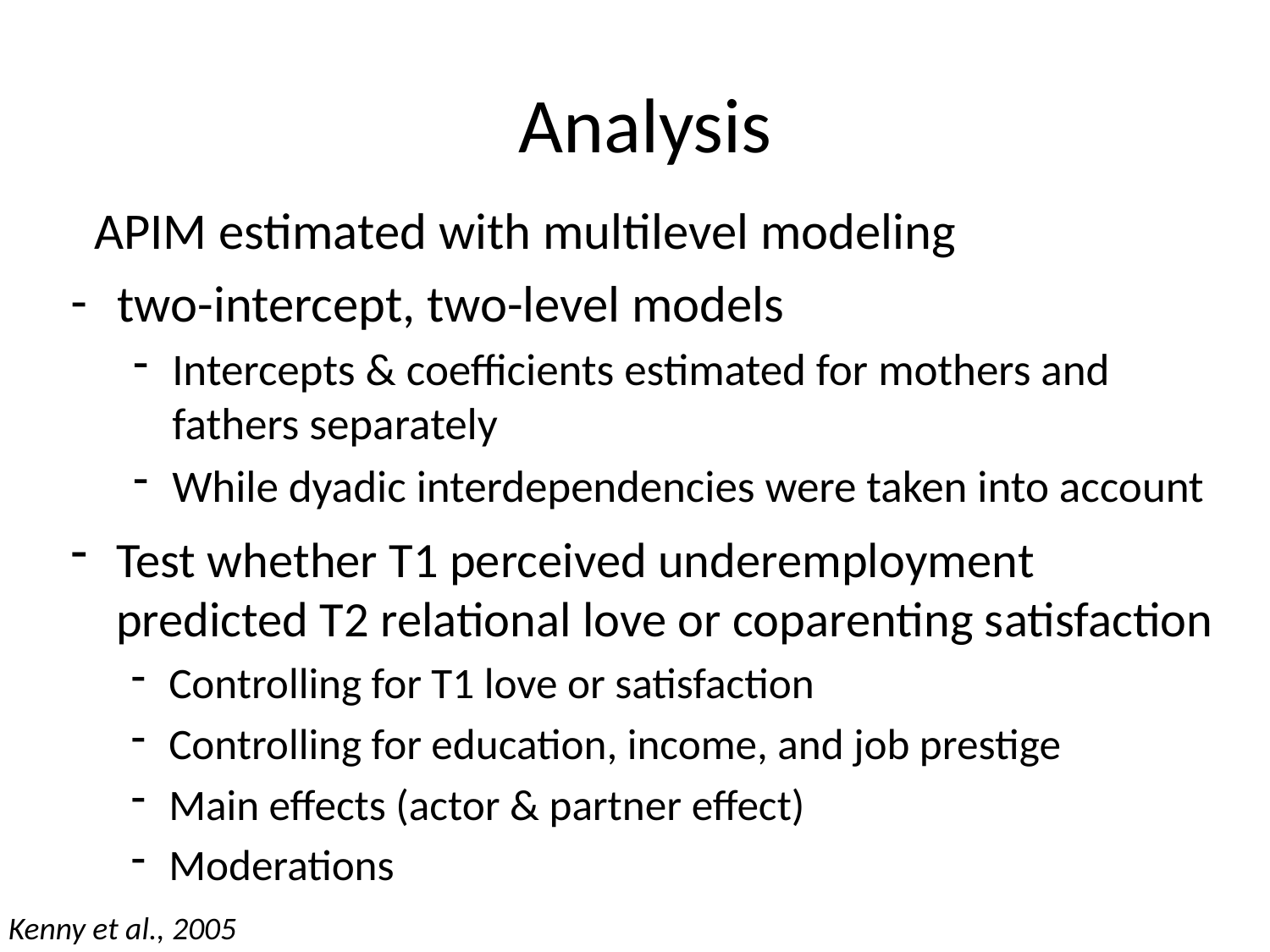

# Analysis
  APIM estimated with multilevel modeling
two-intercept, two-level models
Intercepts & coefficients estimated for mothers and fathers separately
While dyadic interdependencies were taken into account
Test whether T1 perceived underemployment predicted T2 relational love or coparenting satisfaction
Controlling for T1 love or satisfaction
Controlling for education, income, and job prestige
Main effects (actor & partner effect)
Moderations
Kenny et al., 2005